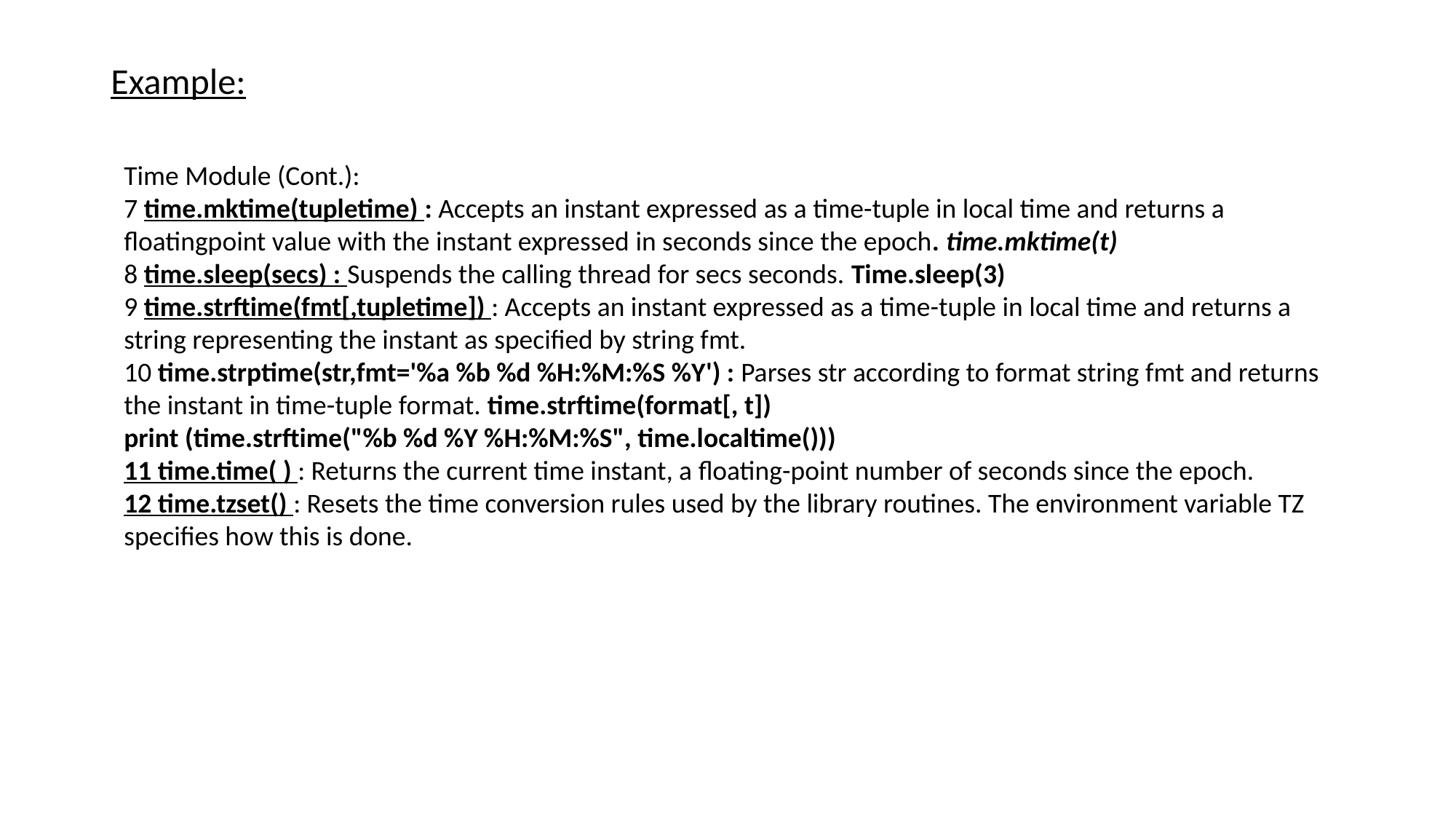

# Example:
Time Module (Cont.):
7 time.mktime(tupletime) : Accepts an instant expressed as a time-tuple in local time and returns a floatingpoint value with the instant expressed in seconds since the epoch. time.mktime(t)
8 time.sleep(secs) : Suspends the calling thread for secs seconds. Time.sleep(3)
9 time.strftime(fmt[,tupletime]) : Accepts an instant expressed as a time-tuple in local time and returns a string representing the instant as specified by string fmt.
10 time.strptime(str,fmt='%a %b %d %H:%M:%S %Y') : Parses str according to format string fmt and returns the instant in time-tuple format. time.strftime(format[, t])
print (time.strftime("%b %d %Y %H:%M:%S", time.localtime()))
11 time.time( ) : Returns the current time instant, a floating-point number of seconds since the epoch.
12 time.tzset() : Resets the time conversion rules used by the library routines. The environment variable TZ specifies how this is done.